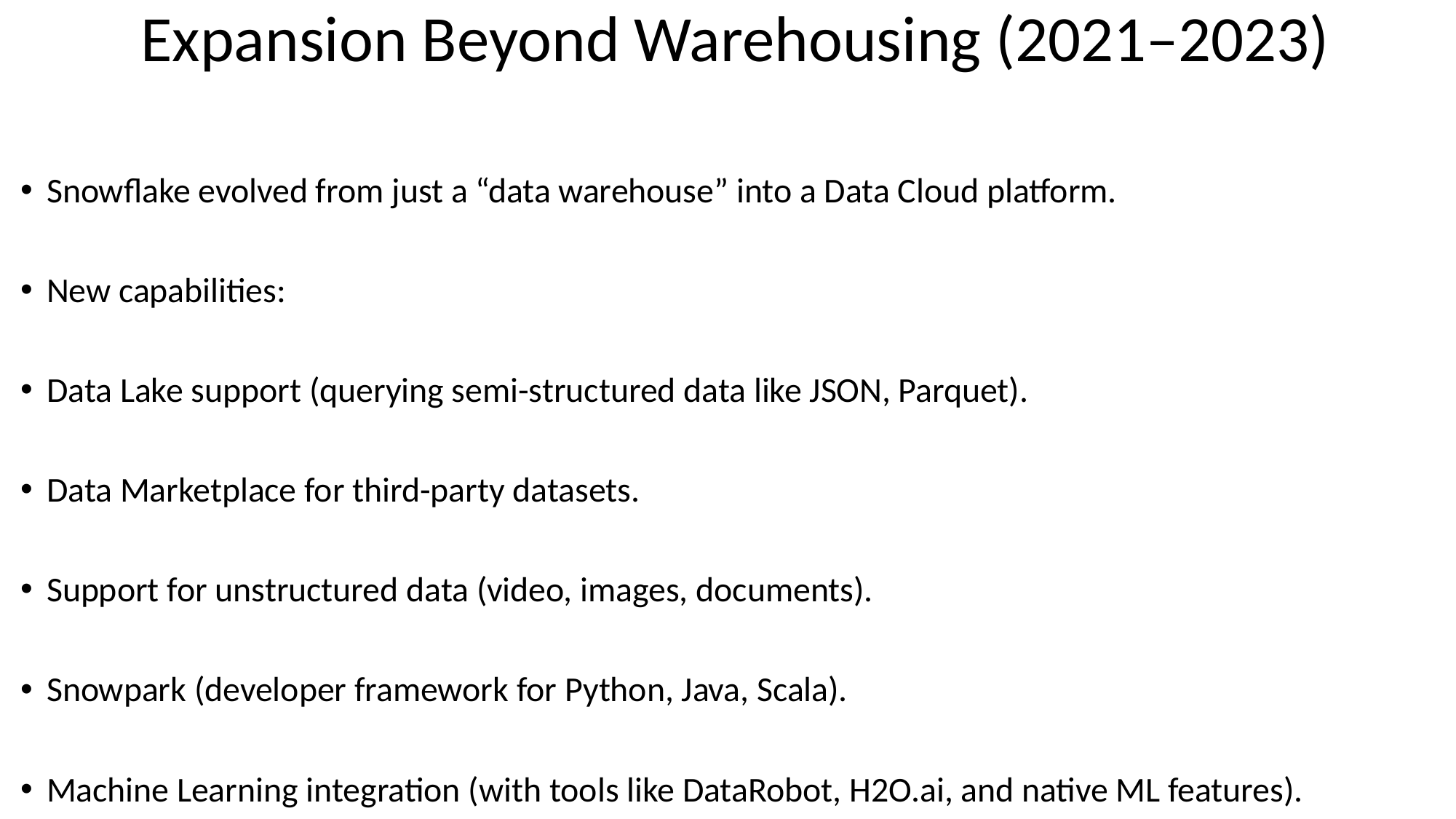

# Expansion Beyond Warehousing (2021–2023)
Snowflake evolved from just a “data warehouse” into a Data Cloud platform.

New capabilities:

Data Lake support (querying semi-structured data like JSON, Parquet).

Data Marketplace for third-party datasets.

Support for unstructured data (video, images, documents).

Snowpark (developer framework for Python, Java, Scala).

Machine Learning integration (with tools like DataRobot, H2O.ai, and native ML features).